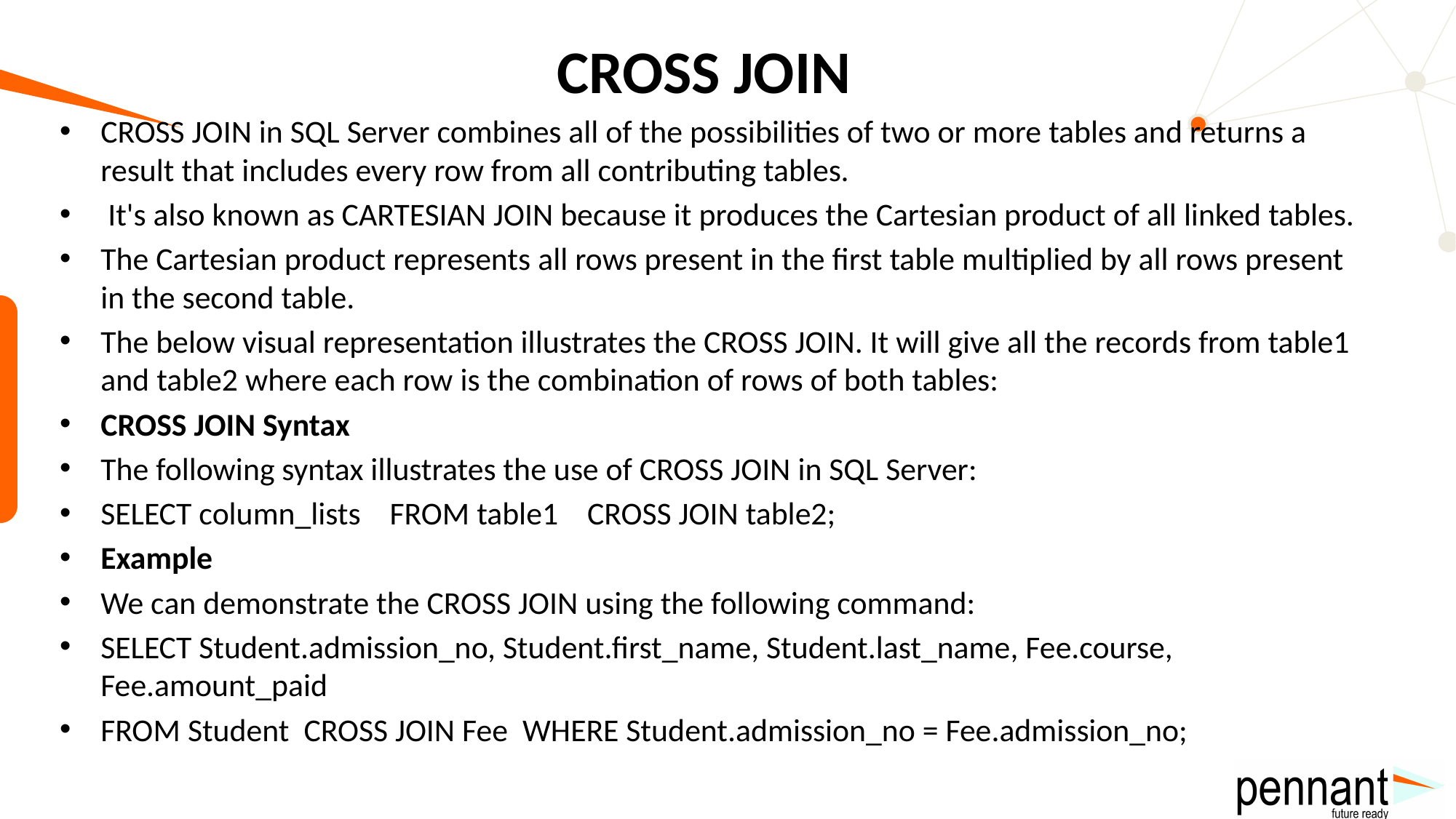

# CROSS JOIN
CROSS JOIN in SQL Server combines all of the possibilities of two or more tables and returns a result that includes every row from all contributing tables.
 It's also known as CARTESIAN JOIN because it produces the Cartesian product of all linked tables.
The Cartesian product represents all rows present in the first table multiplied by all rows present in the second table.
The below visual representation illustrates the CROSS JOIN. It will give all the records from table1 and table2 where each row is the combination of rows of both tables:
CROSS JOIN Syntax
The following syntax illustrates the use of CROSS JOIN in SQL Server:
SELECT column_lists    FROM table1    CROSS JOIN table2;
Example
We can demonstrate the CROSS JOIN using the following command:
SELECT Student.admission_no, Student.first_name, Student.last_name, Fee.course, Fee.amount_paid
FROM Student  CROSS JOIN Fee  WHERE Student.admission_no = Fee.admission_no;